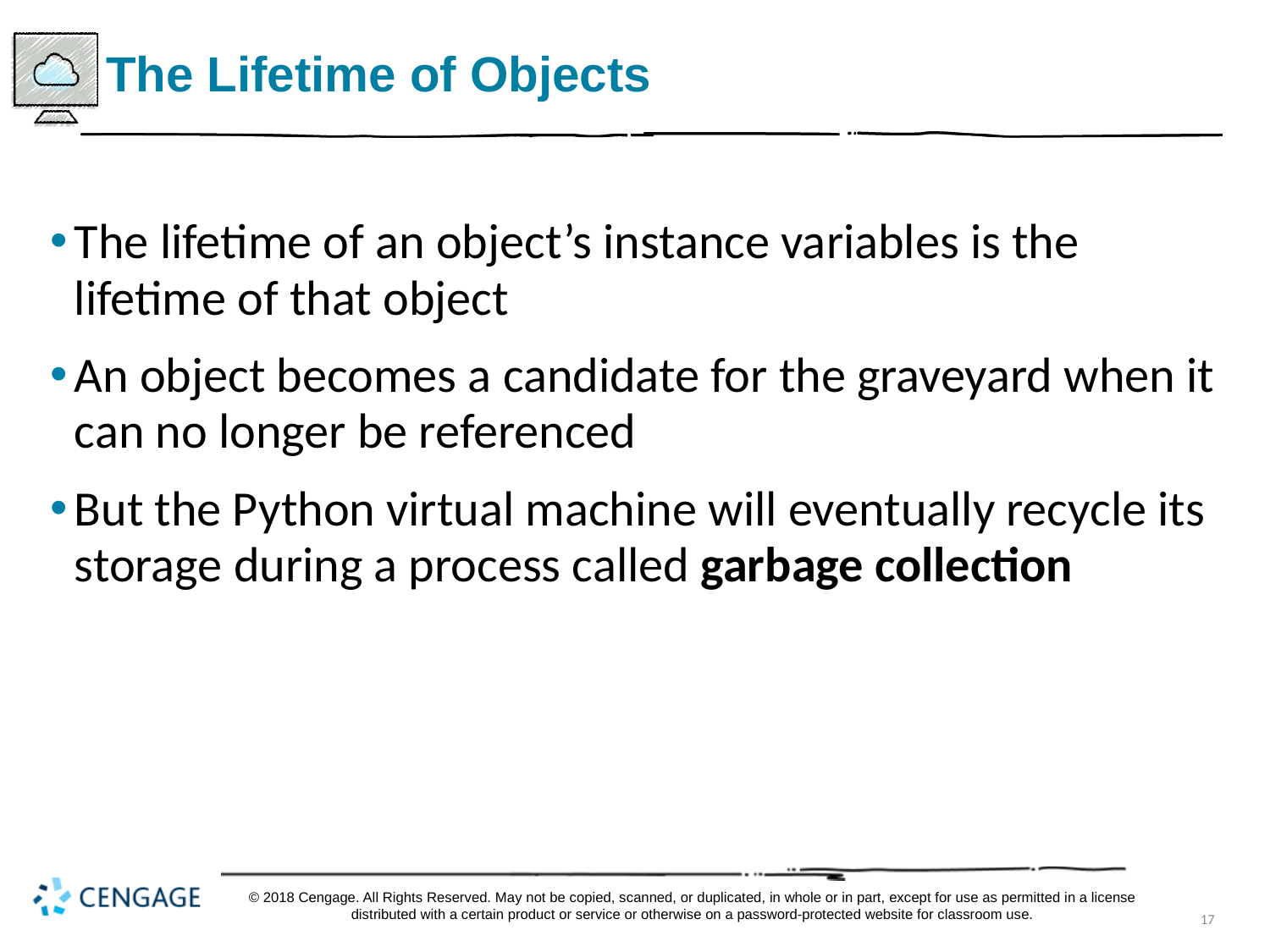

# The Lifetime of Objects
The lifetime of an object’s instance variables is the lifetime of that object
An object becomes a candidate for the graveyard when it can no longer be referenced
But the Python virtual machine will eventually recycle its storage during a process called garbage collection

© 2018 Cengage. All Rights Reserved. May not be copied, scanned, or duplicated, in whole or in part, except for use as permitted in a license distributed with a certain product or service or otherwise on a password-protected website for classroom use.